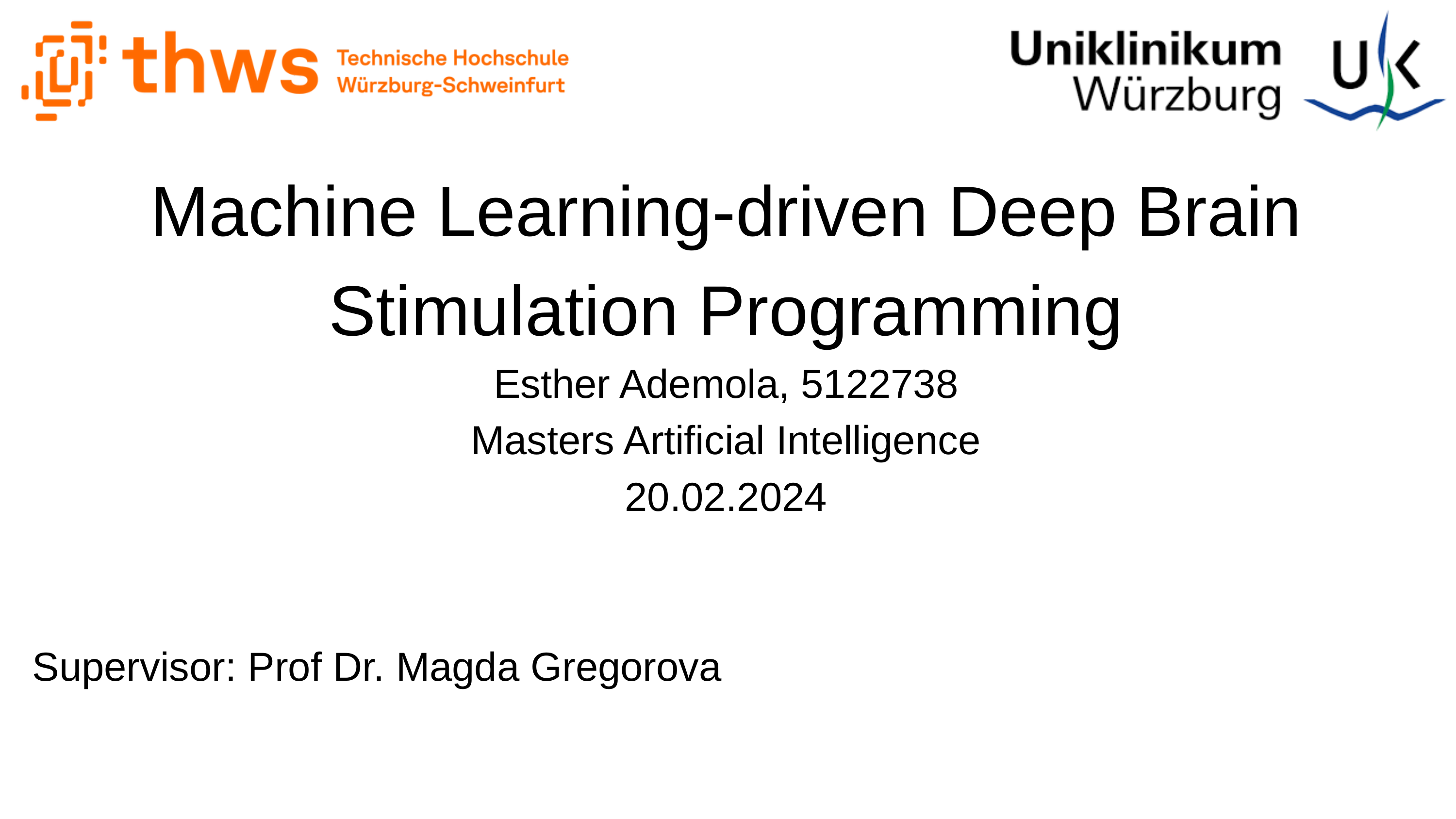

Machine Learning-driven Deep Brain Stimulation Programming
Esther Ademola, 5122738
Masters Artificial Intelligence
20.02.2024

Supervisor: Prof Dr. Magda Gregorova